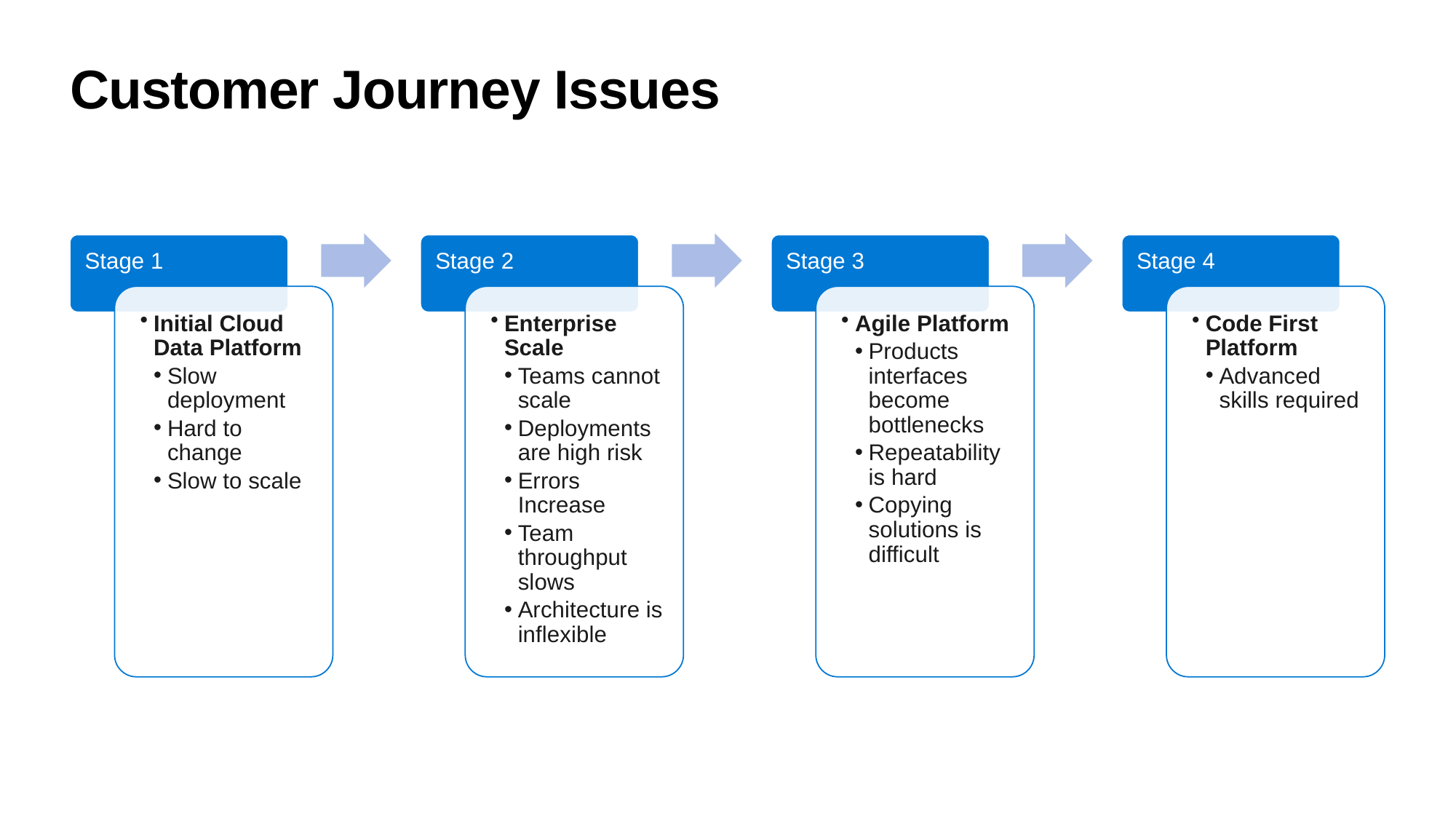

# Customer Journey Issues
Stage 1
Initial Cloud Data Platform
Slow deployment
Hard to change
Slow to scale

Stage 2
Enterprise Scale
Teams cannot scale
Deployments are high risk
Errors Increase
Team throughput slows
Architecture is inflexible

Stage 3
Agile Platform
Products interfaces become bottlenecks
Repeatability is hard
Copying solutions is difficult

Stage 4
Code First Platform
Advanced skills required